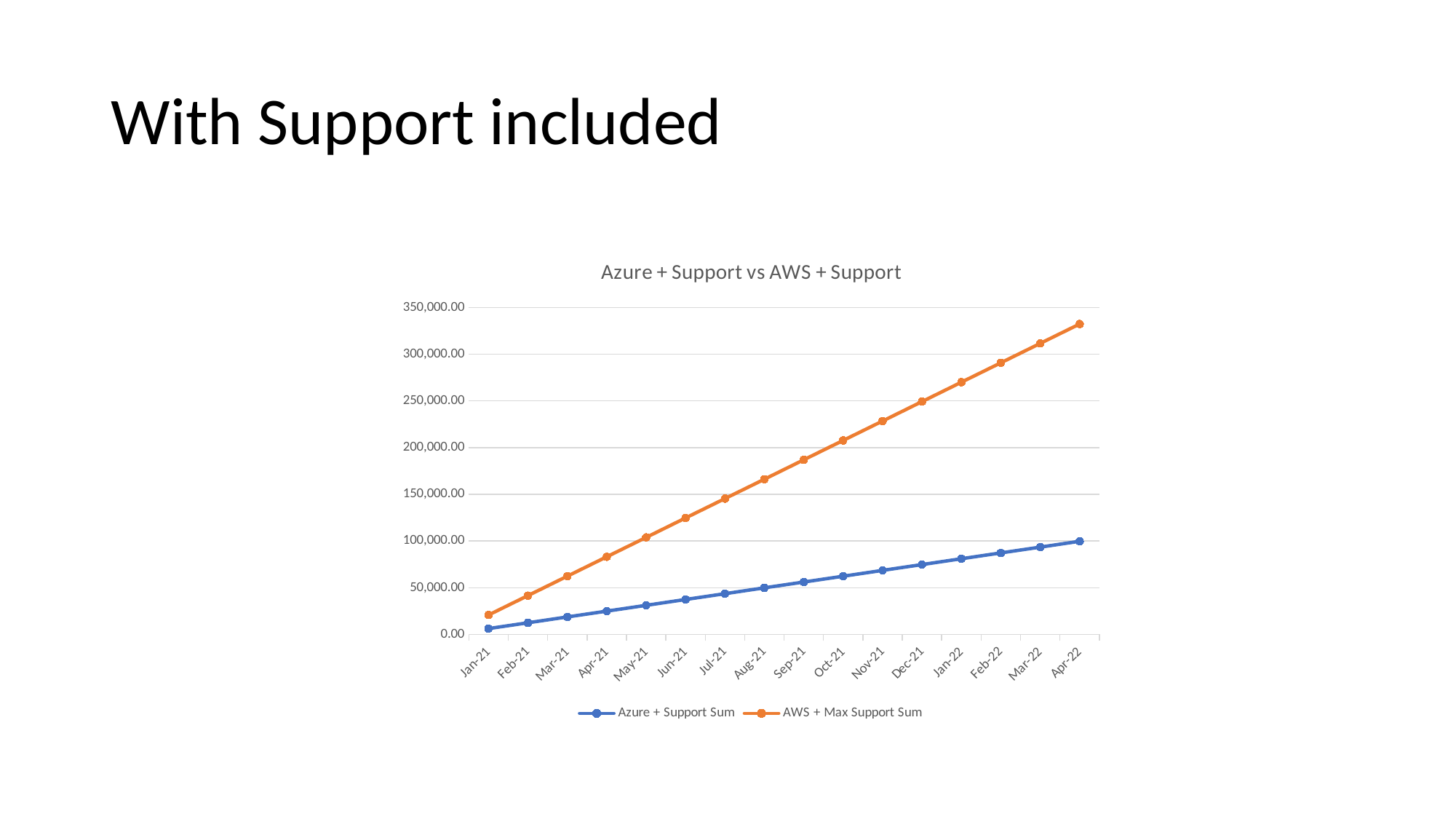

# With Support included

### Chart: Azure + Support vs AWS + Support

| Category | Azure + Support Sum | AWS + Max Support Sum |
|---|---|---|
| 44197 | 6229.976 | 20769.6 |
| 44228 | 12459.952 | 41539.2 |
| 44256 | 18689.928 | 62308.799999999996 |
| 44287 | 24919.904 | 83078.4 |
| 44317 | 31149.879999999997 | 103848.0 |
| 44348 | 37379.856 | 124617.6 |
| 44378 | 43609.832 | 145387.2 |
| 44409 | 49839.808000000005 | 166156.80000000002 |
| 44440 | 56069.78400000001 | 186926.40000000002 |
| 44470 | 62299.76000000001 | 207696.00000000003 |
| 44501 | 68529.736 | 228465.60000000003 |
| 44531 | 74759.712 | 249235.20000000004 |
| 44562 | 80989.688 | 270004.80000000005 |
| 44593 | 87219.66399999999 | 290774.4 |
| 44621 | 93449.63999999998 | 311544.0 |
| 44652 | 99679.61599999998 | 332313.6 |